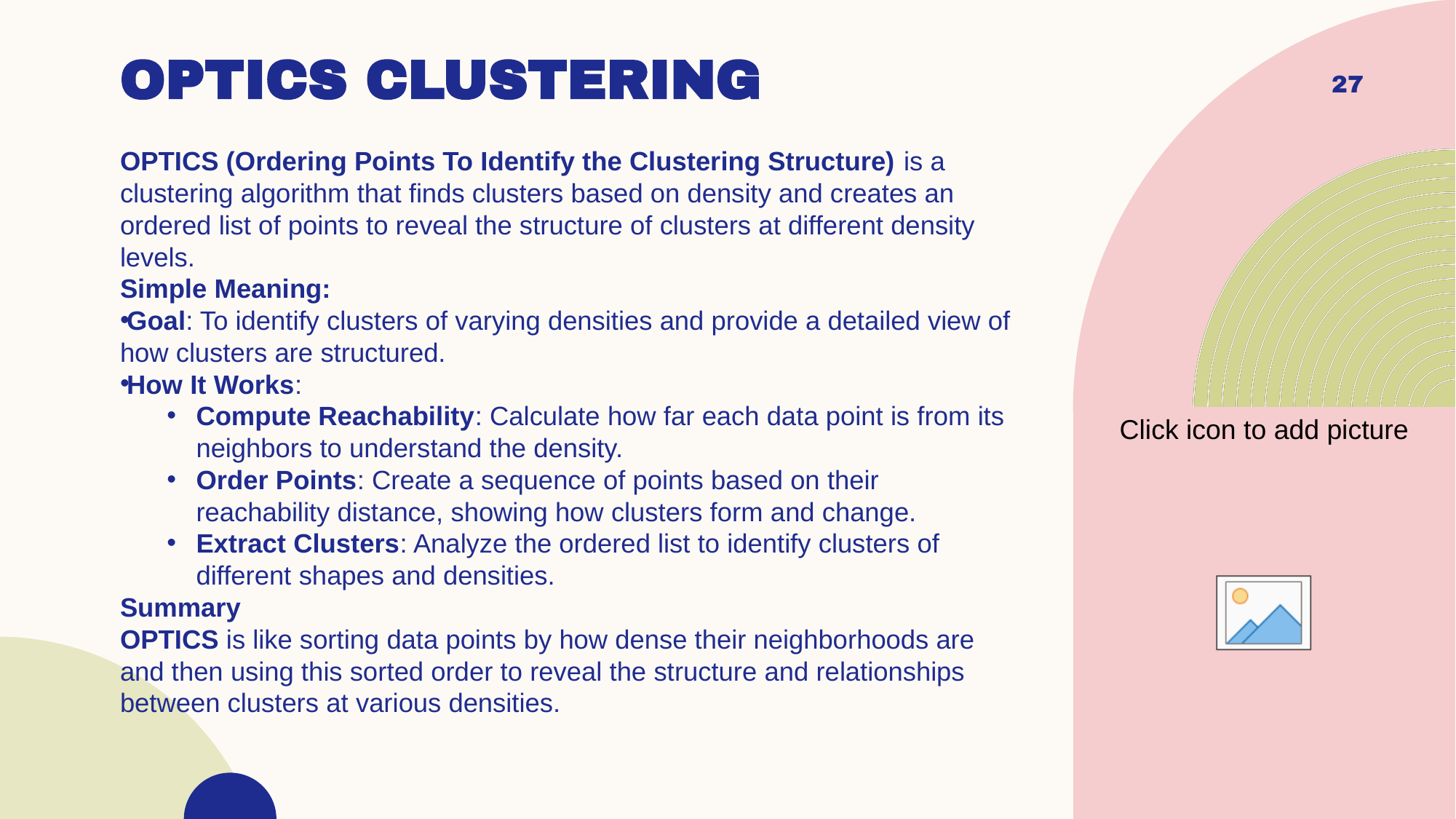

27
# Optics clustering
OPTICS (Ordering Points To Identify the Clustering Structure) is a clustering algorithm that finds clusters based on density and creates an ordered list of points to reveal the structure of clusters at different density levels.
Simple Meaning:
Goal: To identify clusters of varying densities and provide a detailed view of how clusters are structured.
How It Works:
Compute Reachability: Calculate how far each data point is from its neighbors to understand the density.
Order Points: Create a sequence of points based on their reachability distance, showing how clusters form and change.
Extract Clusters: Analyze the ordered list to identify clusters of different shapes and densities.
Summary
OPTICS is like sorting data points by how dense their neighborhoods are and then using this sorted order to reveal the structure and relationships between clusters at various densities.